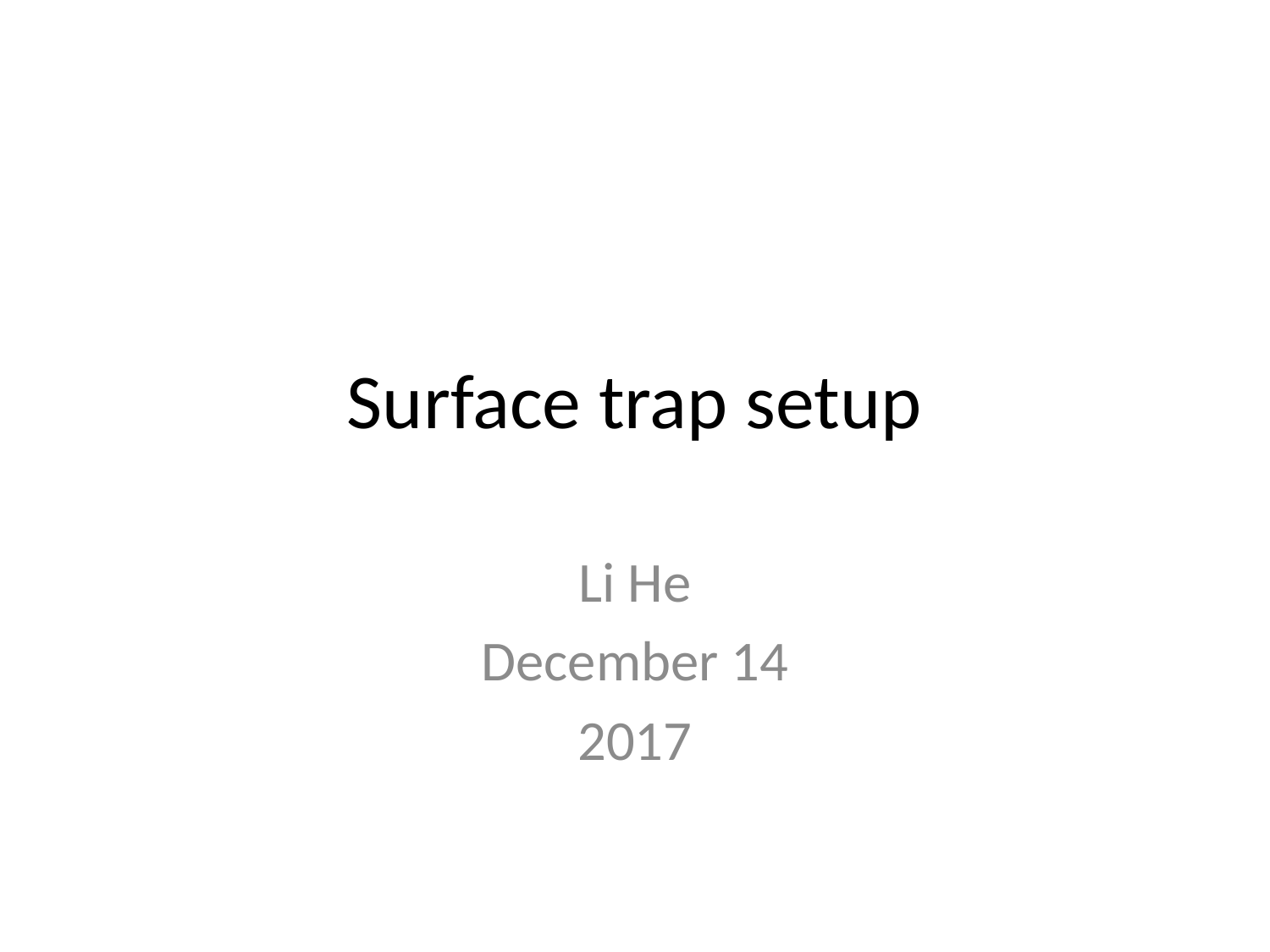

# Surface trap setup
Li He
December 14
2017